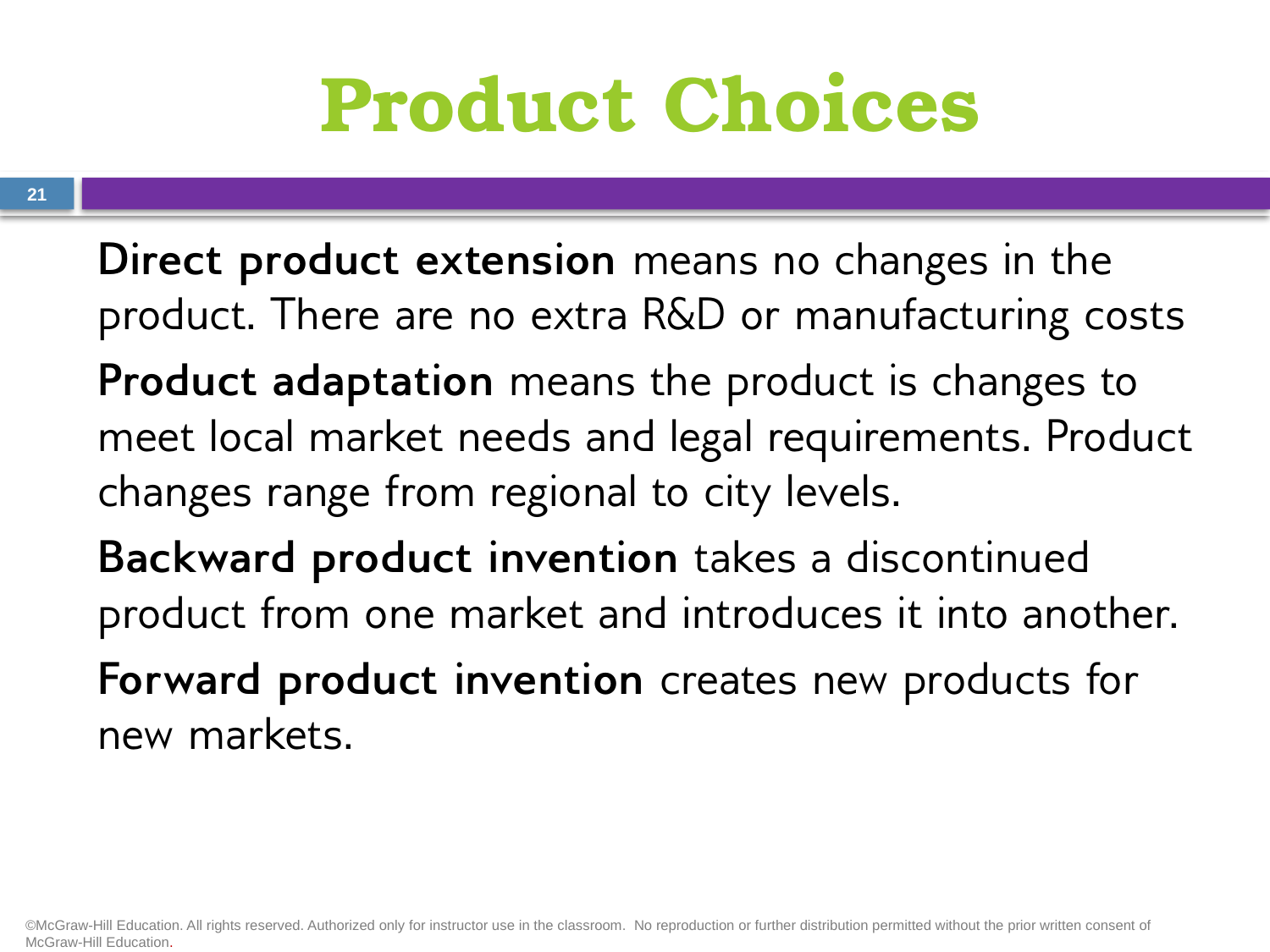

# Product Choices
21
Direct product extension means no changes in the product. There are no extra R&D or manufacturing costs
Product adaptation means the product is changes to meet local market needs and legal requirements. Product changes range from regional to city levels.
Backward product invention takes a discontinued product from one market and introduces it into another.
Forward product invention creates new products for new markets.
©McGraw-Hill Education. All rights reserved. Authorized only for instructor use in the classroom.  No reproduction or further distribution permitted without the prior written consent of McGraw-Hill Education.